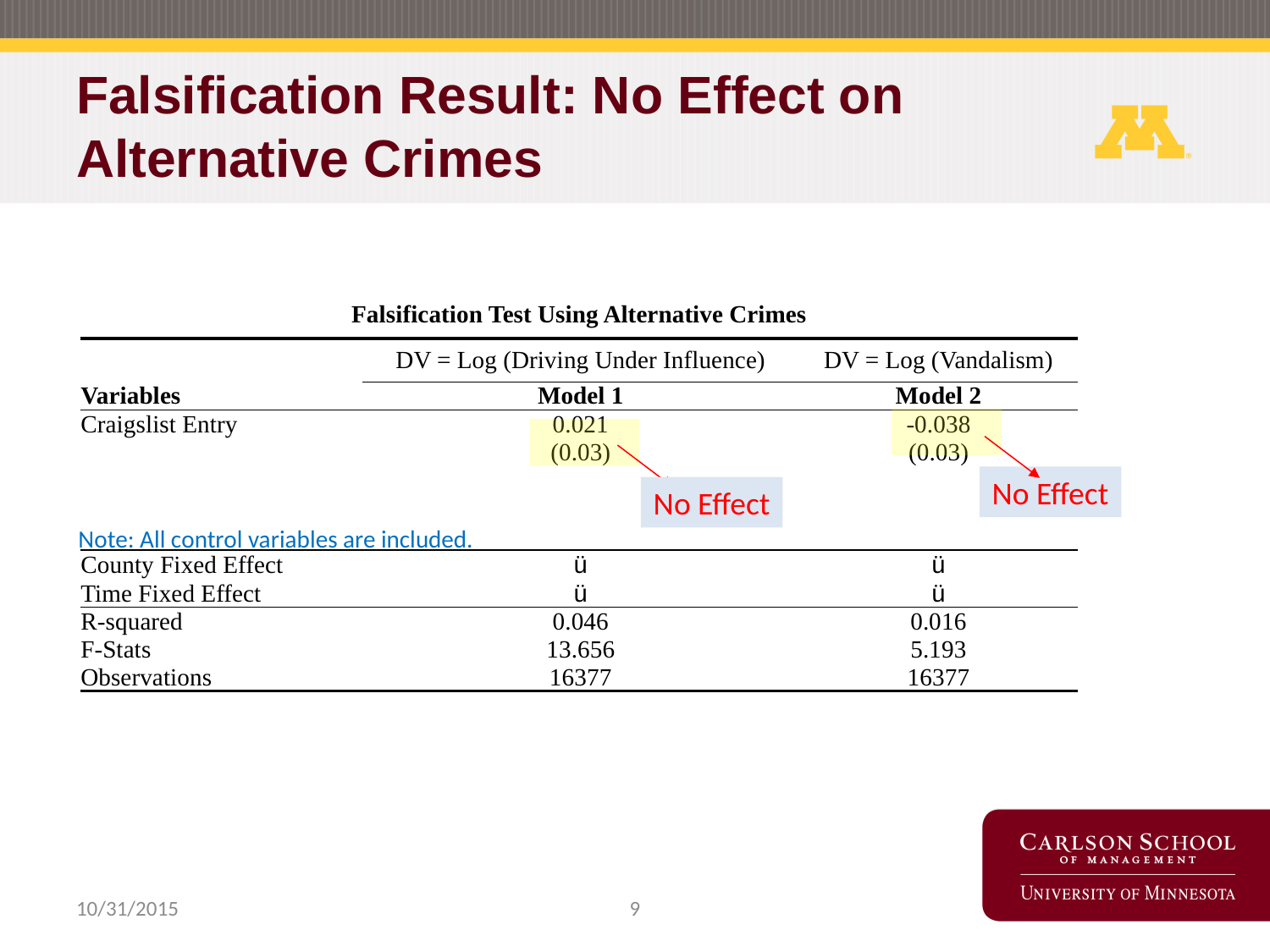

# Falsification Result: No Effect on Alternative Crimes
| Falsification Test Using Alternative Crimes |  |  |
| --- | --- | --- |
|  | DV = Log (Driving Under Influence) | DV = Log (Vandalism) |
| Variables | Model 1 | Model 2 |
| Craigslist Entry | 0.021 | -0.038 |
|  | (0.03) | (0.03) |
|  |  |  |
|  |  |  |
|  |  |  |
| County Fixed Effect | ü | ü |
| Time Fixed Effect | ü | ü |
| R-squared | 0.046 | 0.016 |
| F-Stats | 13.656 | 5.193 |
| Observations | 16377 | 16377 |

No Effect
No Effect
Note: All control variables are included.
10/31/2015
9